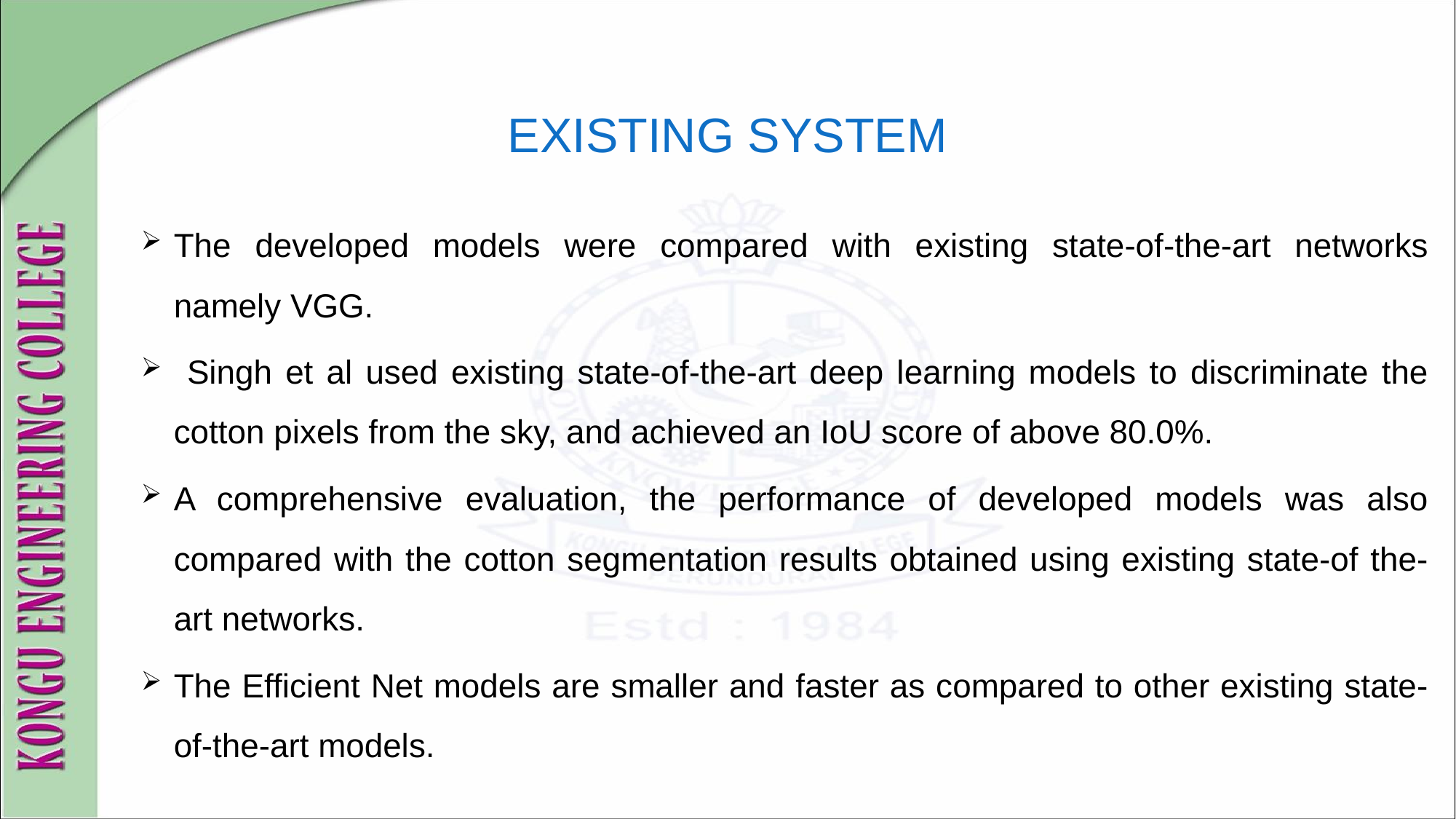

# EXISTING SYSTEM
The developed models were compared with existing state-of-the-art networks namely VGG.
 Singh et al used existing state-of-the-art deep learning models to discriminate the cotton pixels from the sky, and achieved an IoU score of above 80.0%.
A comprehensive evaluation, the performance of developed models was also compared with the cotton segmentation results obtained using existing state-of the-art networks.
The Efficient Net models are smaller and faster as compared to other existing state-of-the-art models.